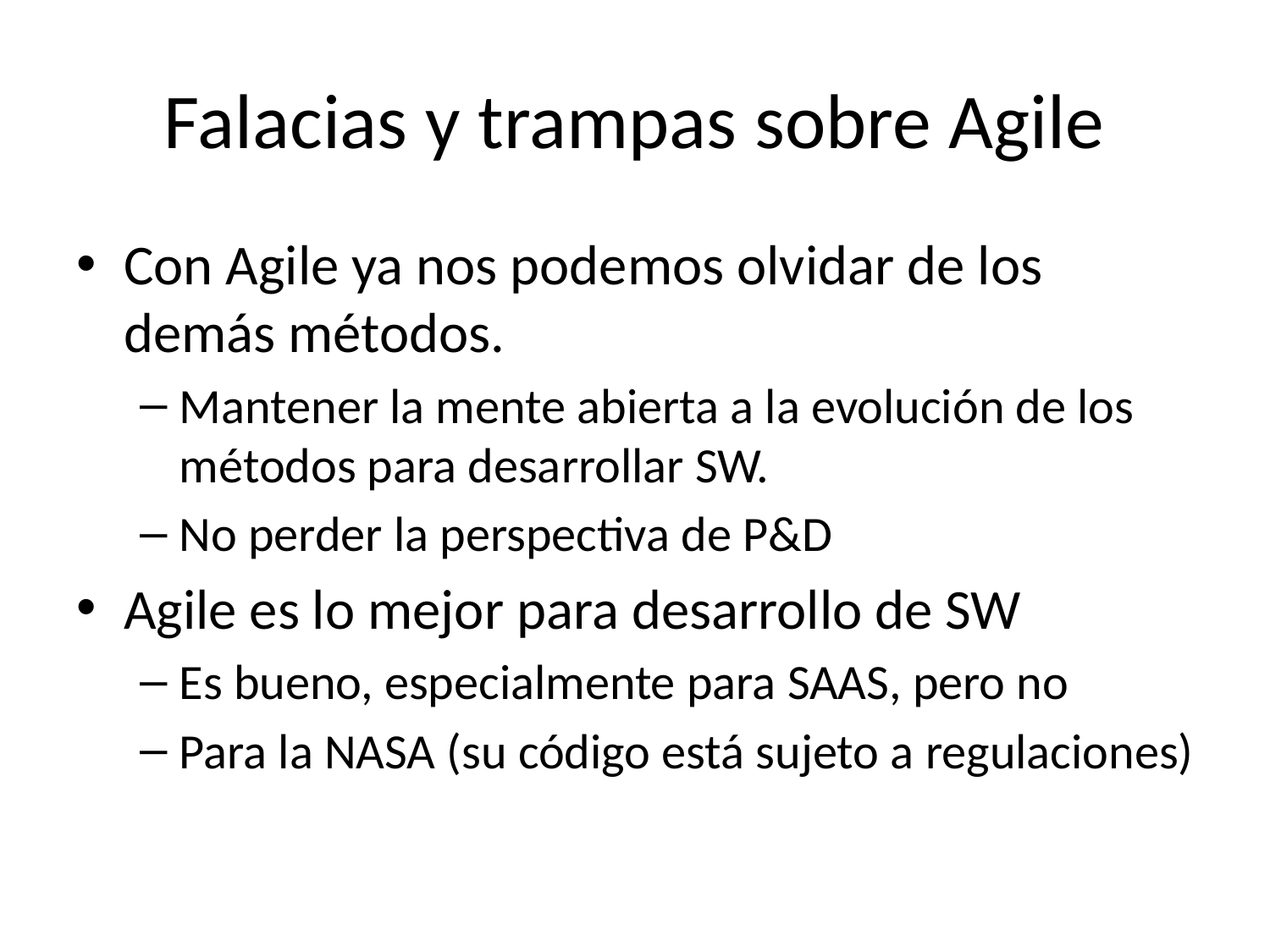

# Falacias y trampas sobre Agile
Con Agile ya nos podemos olvidar de los demás métodos.
Mantener la mente abierta a la evolución de los métodos para desarrollar SW.
No perder la perspectiva de P&D
Agile es lo mejor para desarrollo de SW
Es bueno, especialmente para SAAS, pero no
Para la NASA (su código está sujeto a regulaciones)